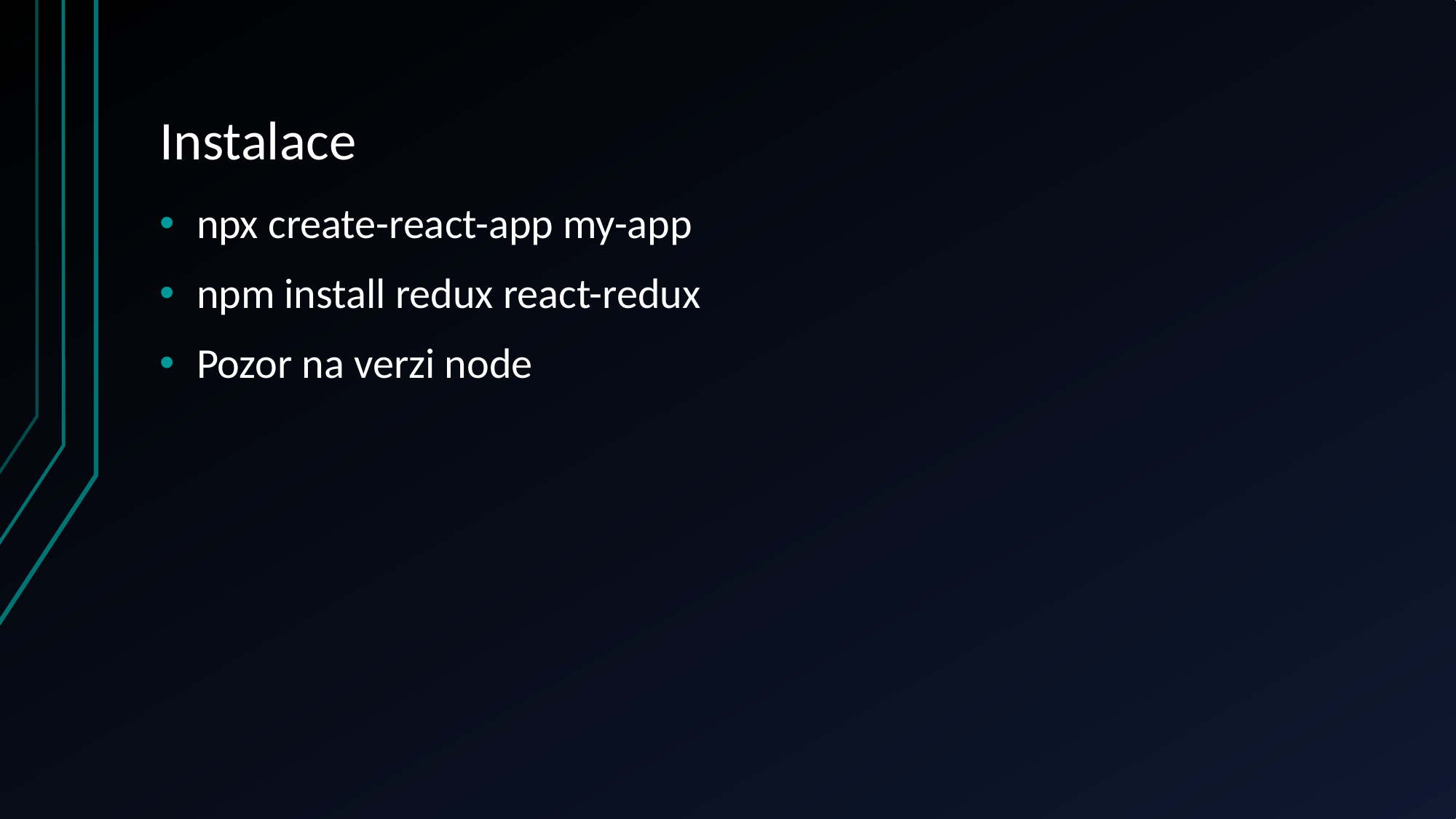

# Instalace
npx create-react-app my-app
npm install redux react-redux
Pozor na verzi node